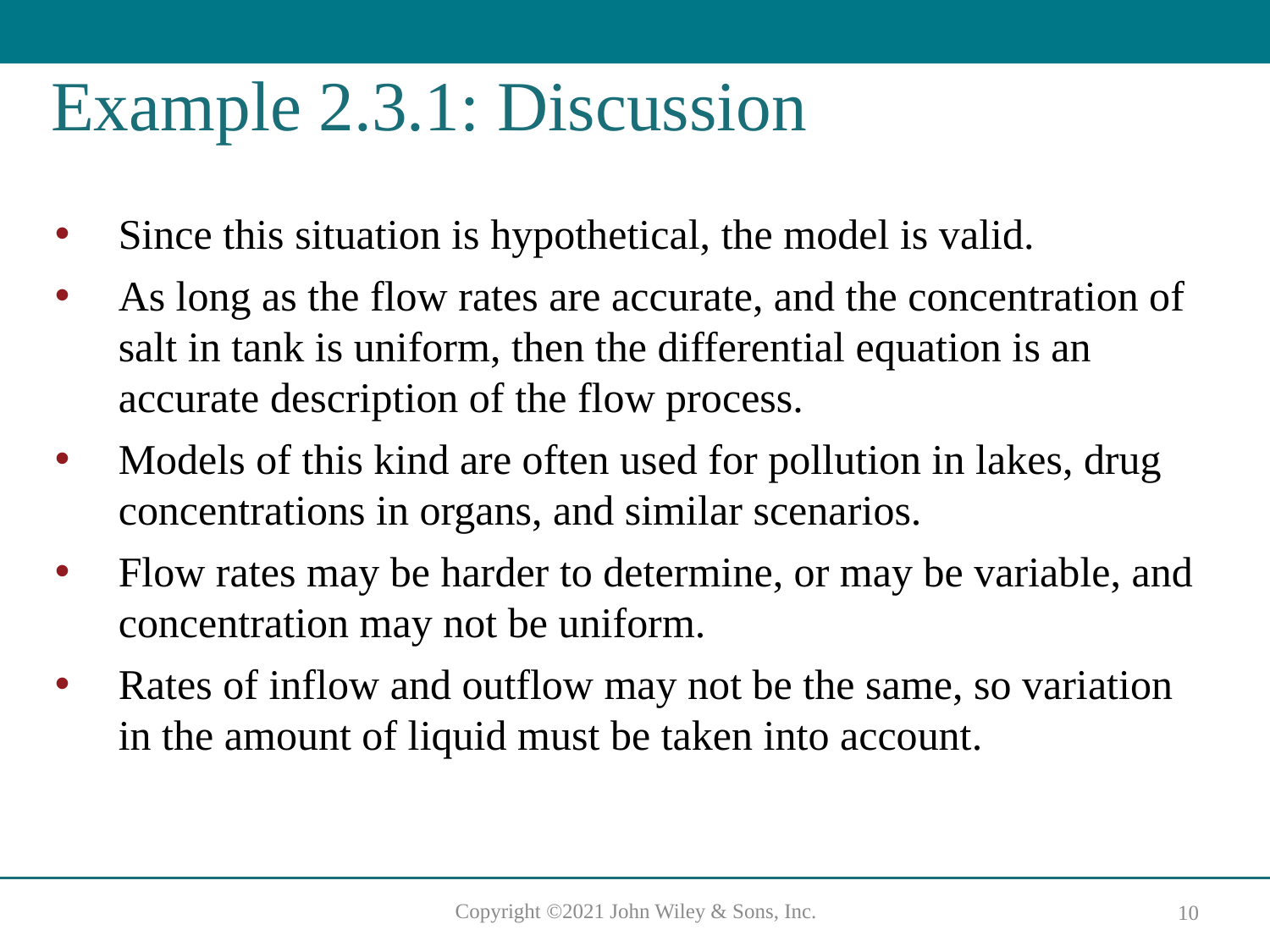

# Example 2.3.1: Discussion
Since this situation is hypothetical, the model is valid.
As long as the flow rates are accurate, and the concentration of salt in tank is uniform, then the differential equation is an accurate description of the flow process.
Models of this kind are often used for pollution in lakes, drug concentrations in organs, and similar scenarios.
Flow rates may be harder to determine, or may be variable, and concentration may not be uniform.
Rates of inflow and outflow may not be the same, so variation in the amount of liquid must be taken into account.